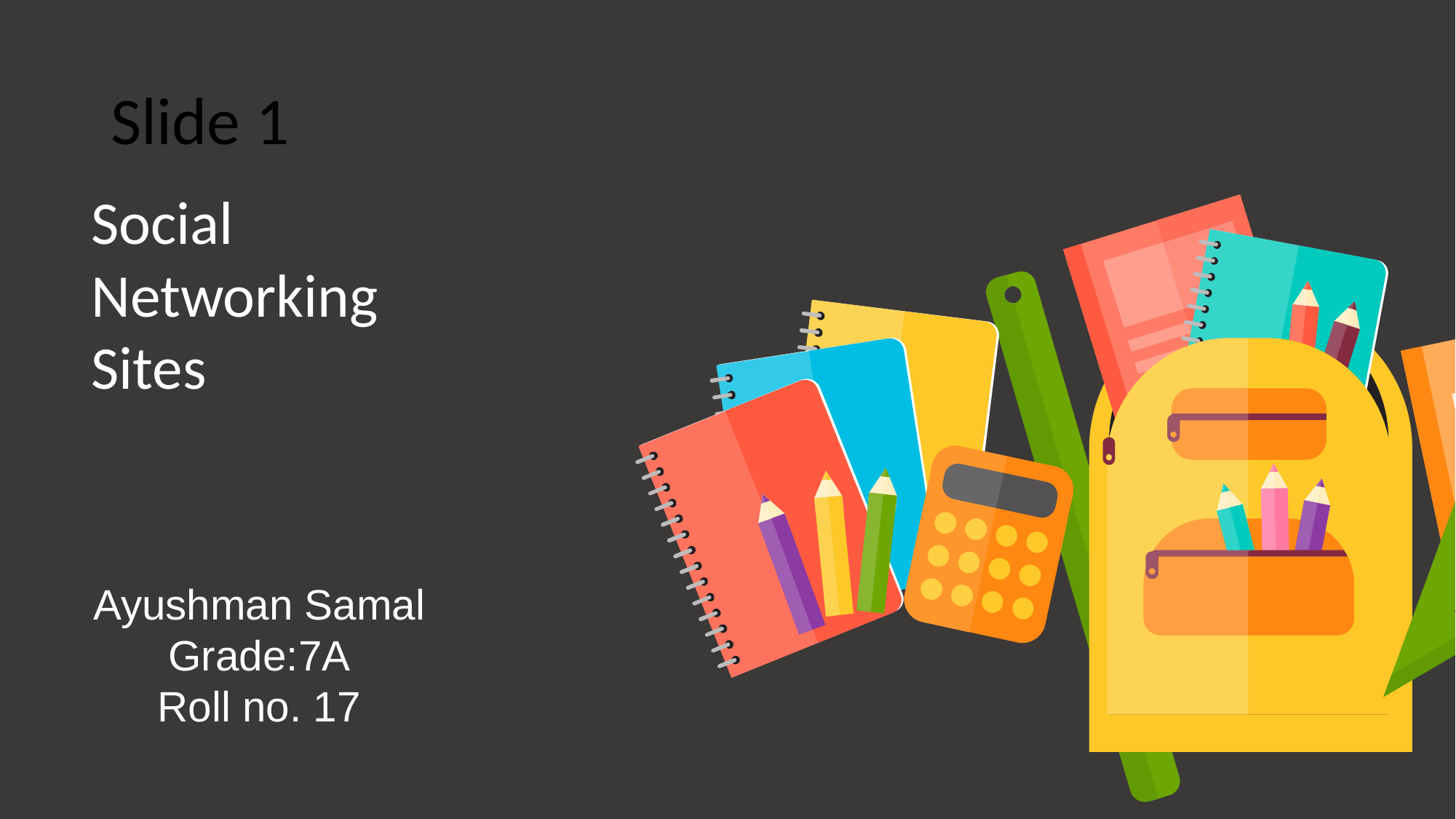

# Slide 1
Social
Networking
Sites
Ayushman Samal
Grade:7A
Roll no. 17